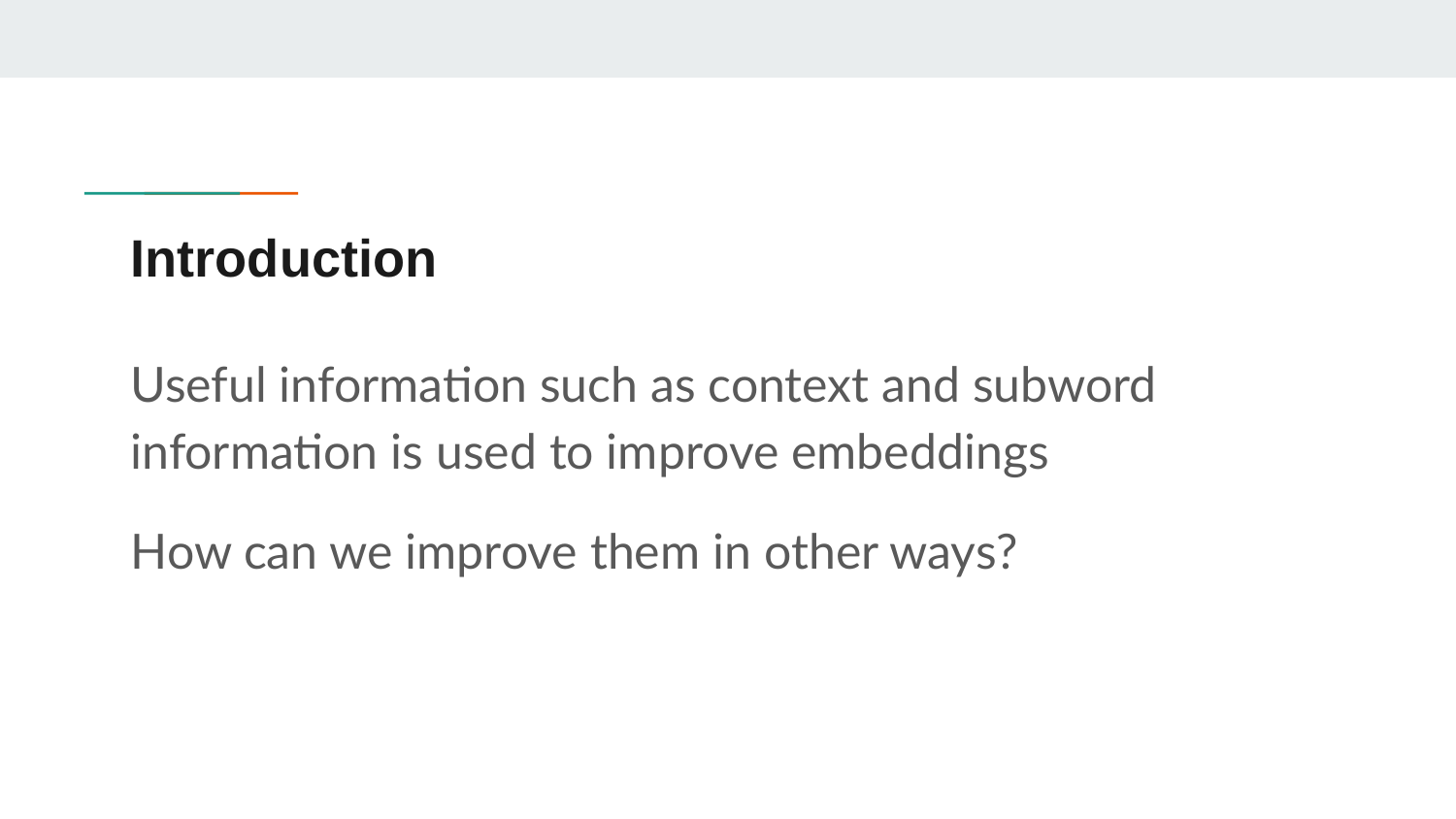

# Introduction
Useful information such as context and subword information is used to improve embeddings
How can we improve them in other ways?